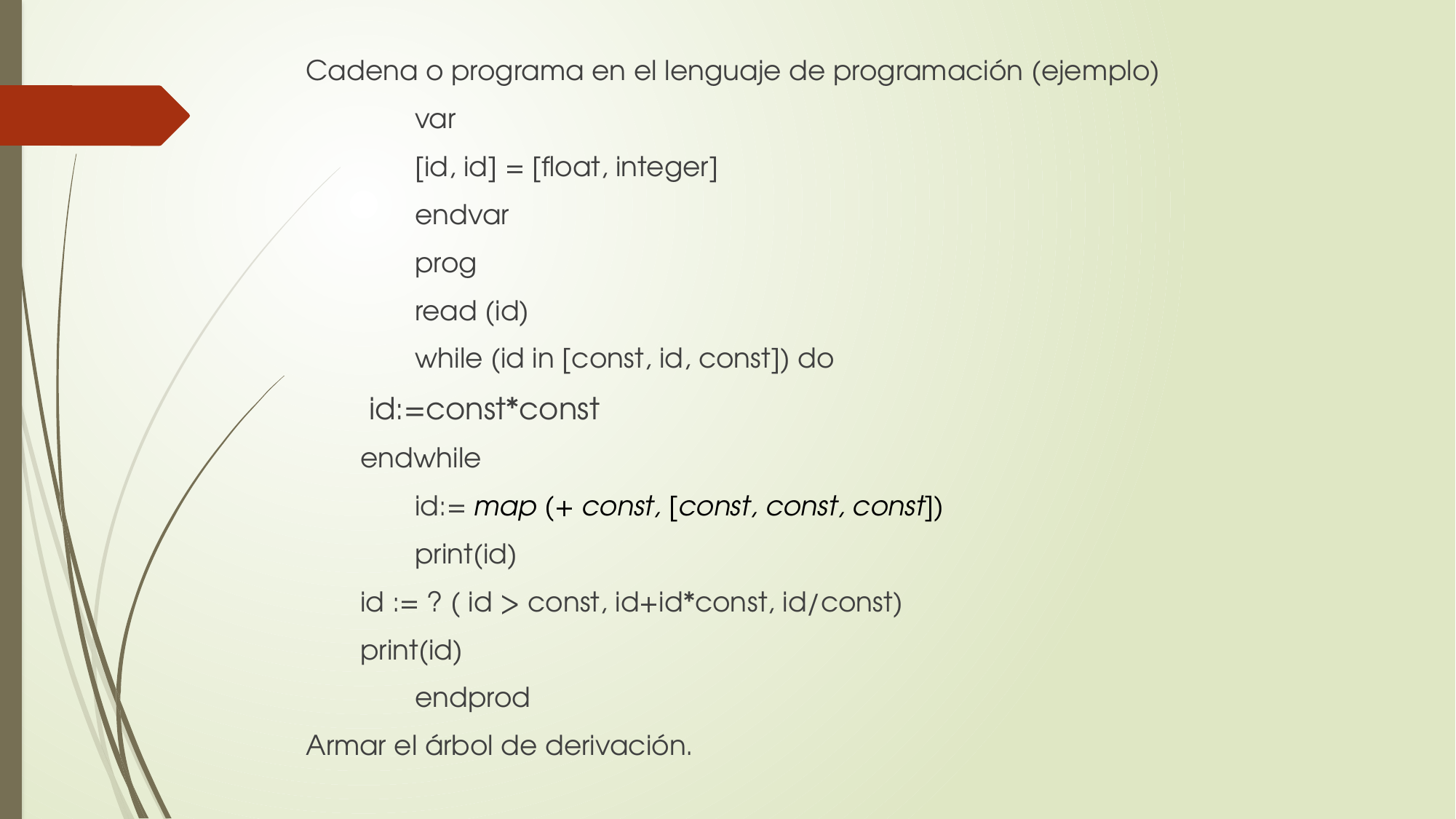

Cadena o programa en el lenguaje de programación (ejemplo)
	var
   	[id, id] = [float, integer]
 	endvar
	prog
 	read (id)
	while (id in [const, id, const]) do
 id:=const*const
endwhile
	id:= map (+ const, [const, const, const])
	print(id)
id := ? ( id > const, id+id*const, id/const)
print(id)
	endprod
Armar el árbol de derivación.